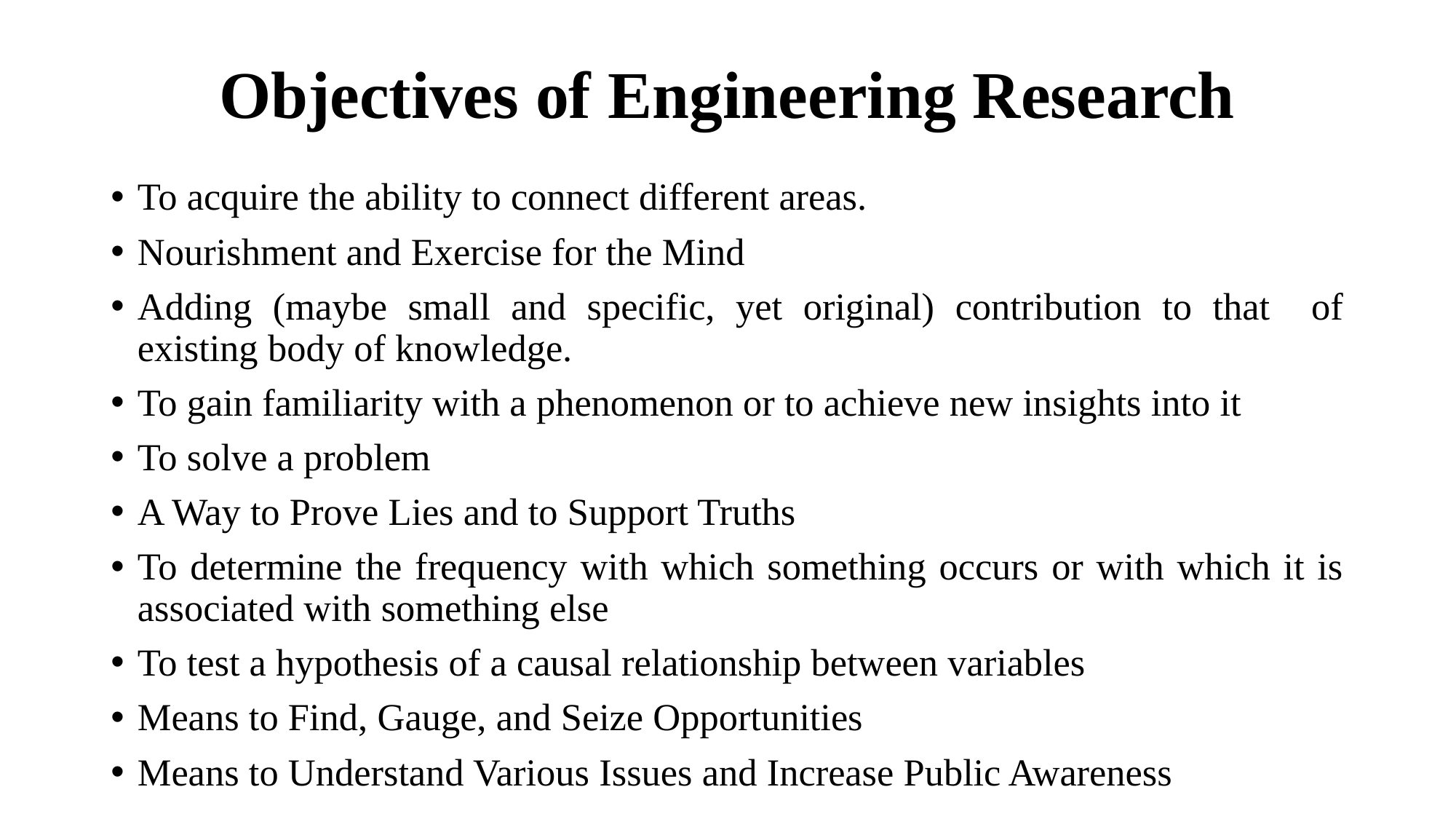

# Objectives of Engineering Research
To acquire the ability to connect different areas.
Nourishment and Exercise for the Mind
Adding (maybe small and specific, yet original) contribution to that  of existing body of knowledge.
To gain familiarity with a phenomenon or to achieve new insights into it
To solve a problem
A Way to Prove Lies and to Support Truths
To determine the frequency with which something occurs or with which it is associated with something else
To test a hypothesis of a causal relationship between variables
Means to Find, Gauge, and Seize Opportunities
Means to Understand Various Issues and Increase Public Awareness